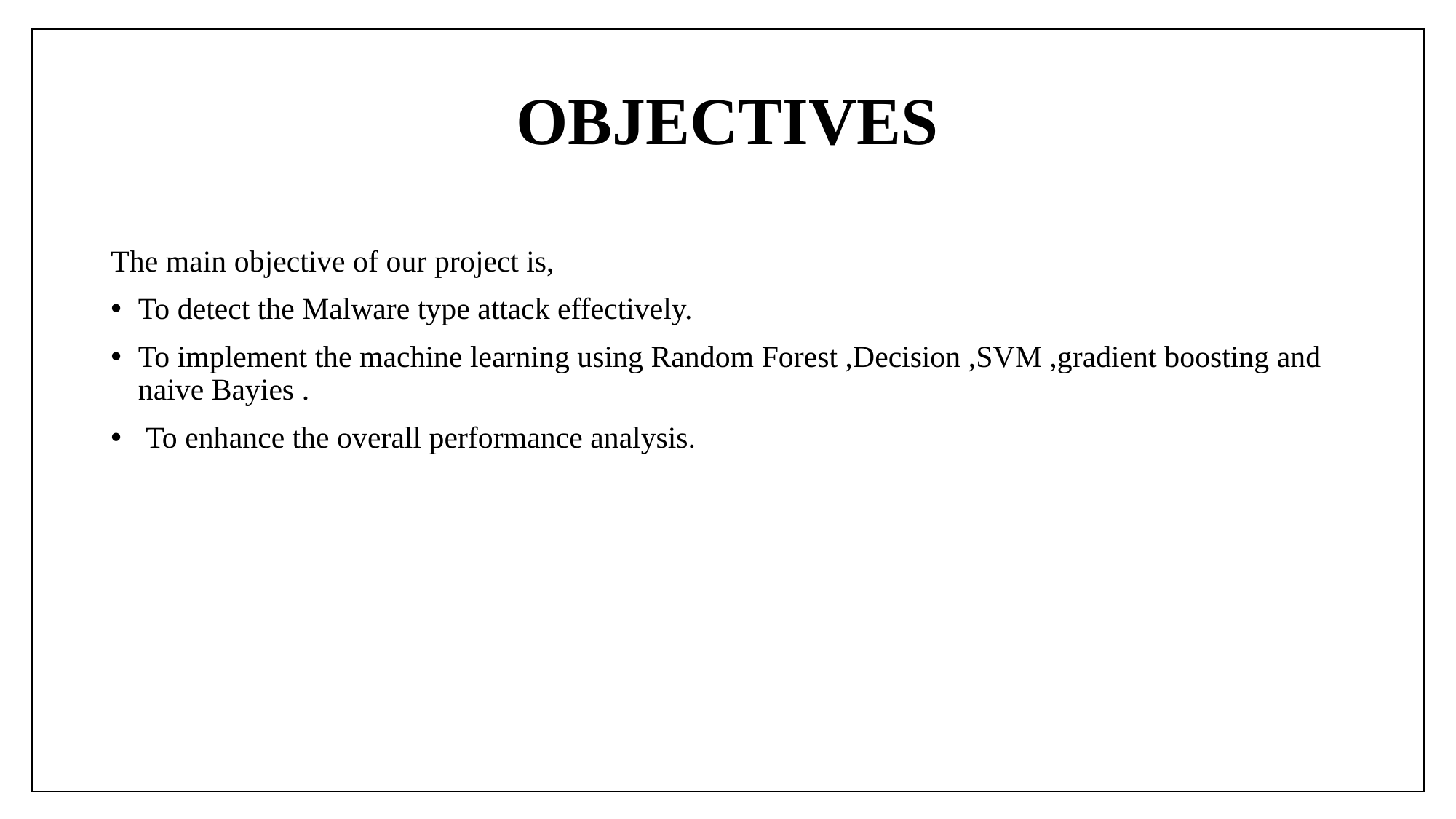

# OBJECTIVES
The main objective of our project is,
To detect the Malware type attack effectively.
To implement the machine learning using Random Forest ,Decision ,SVM ,gradient boosting and naive Bayies .
 To enhance the overall performance analysis.